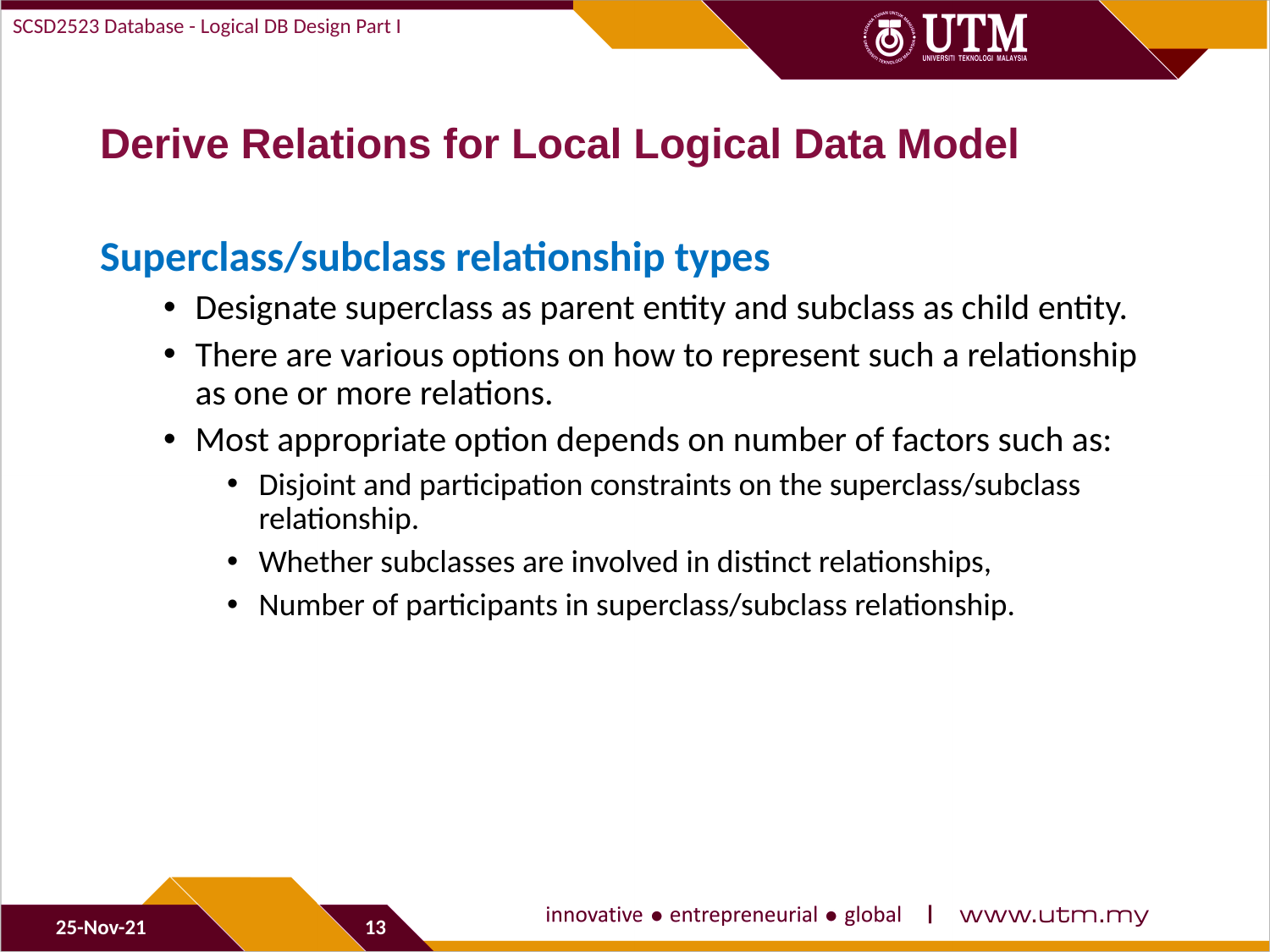

SCSD2523 Database - Logical DB Design Part I
# Derive Relations for Local Logical Data Model
Superclass/subclass relationship types
Designate superclass as parent entity and subclass as child entity.
There are various options on how to represent such a relationship as one or more relations.
Most appropriate option depends on number of factors such as:
Disjoint and participation constraints on the superclass/subclass relationship.
Whether subclasses are involved in distinct relationships,
Number of participants in superclass/subclass relationship.

25-Nov-21
13